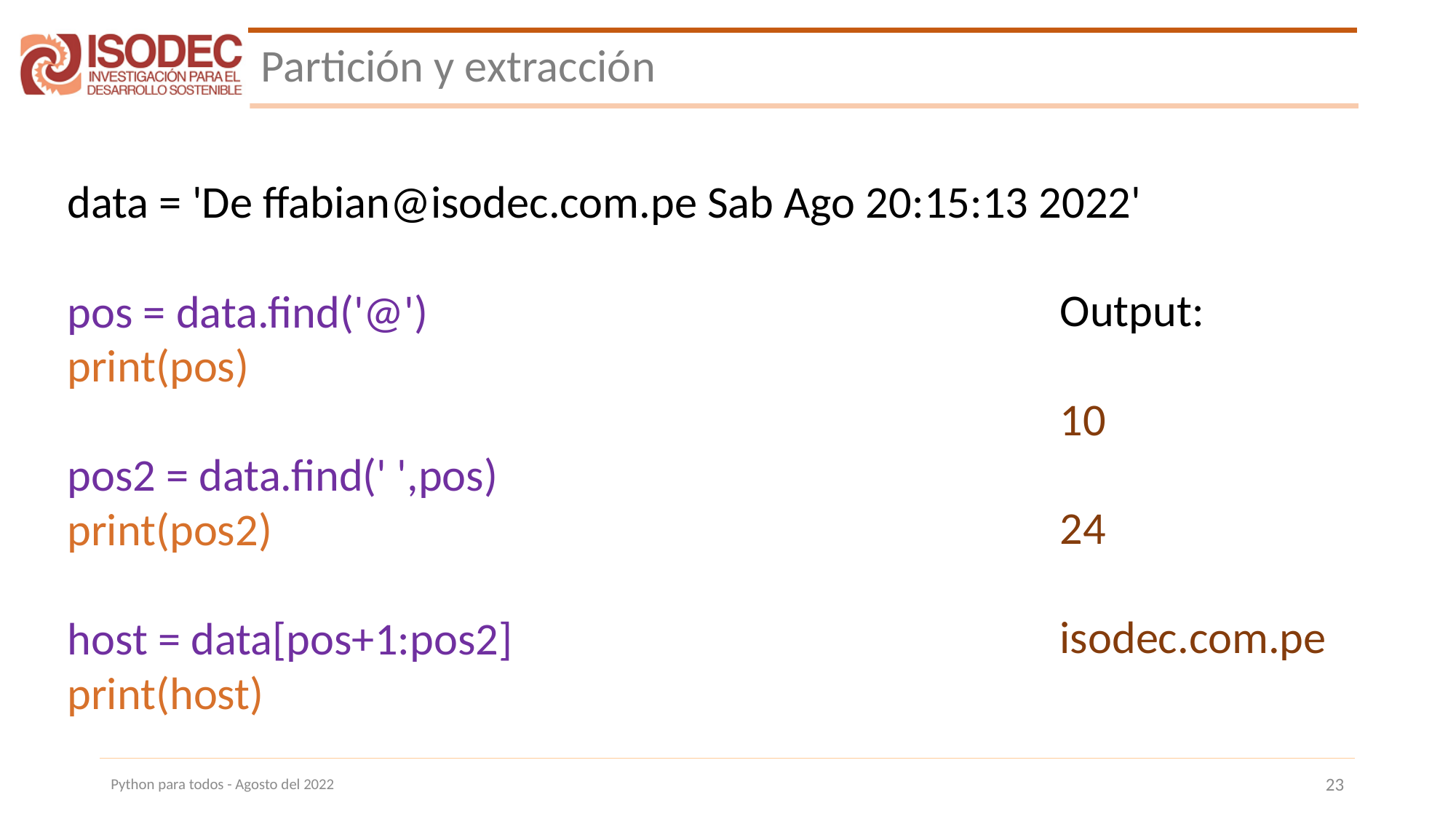

# Partición y extracción
data = 'De ffabian@isodec.com.pe Sab Ago 20:15:13 2022'

pos = data.find('@')
print(pos)

pos2 = data.find(' ',pos)
print(pos2)

host = data[pos+1:pos2]
print(host)
Output:

10

24

isodec.com.pe
Python para todos - Agosto del 2022
23